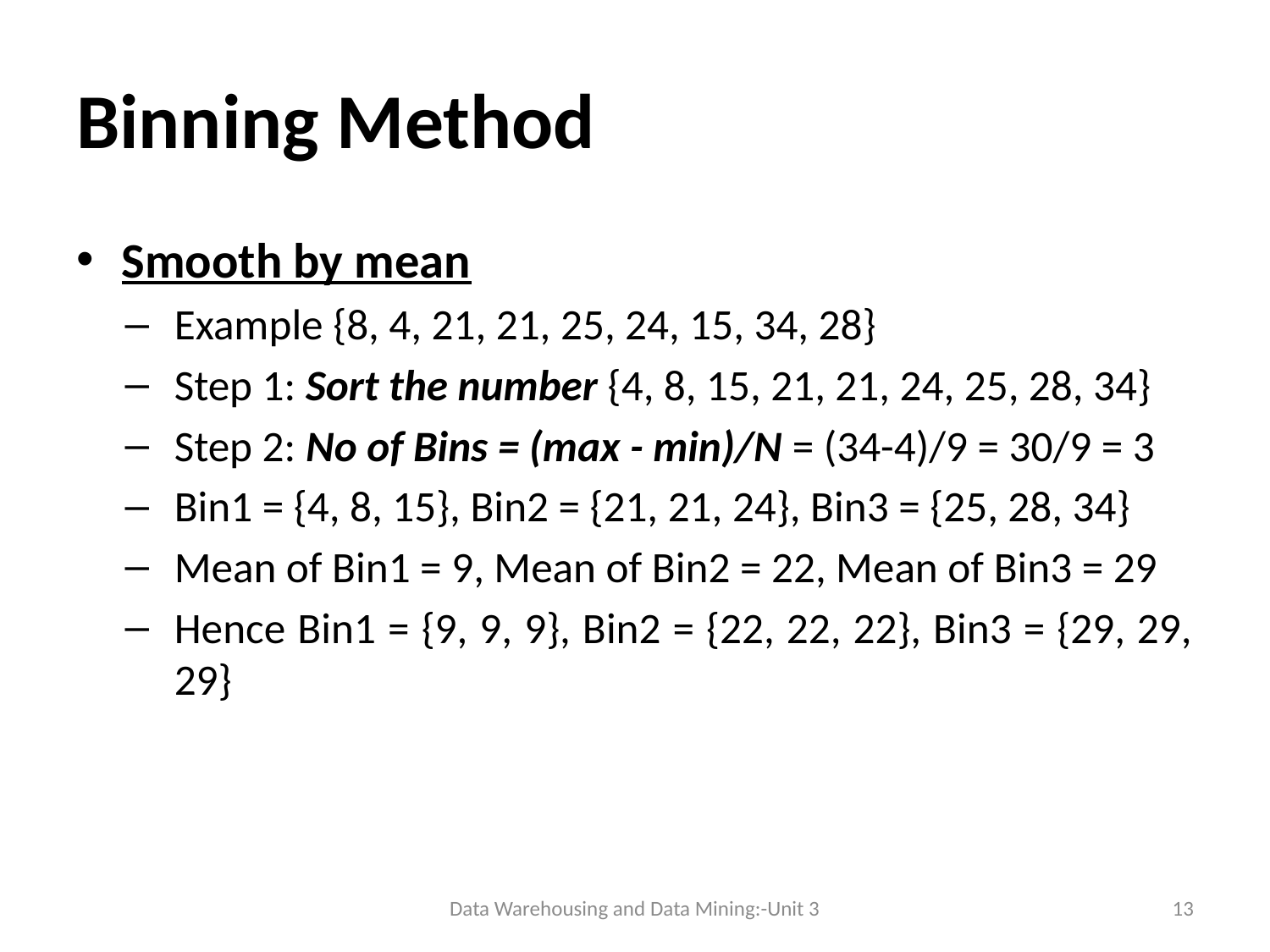

# Binning Method
Smooth by mean
Example {8, 4, 21, 21, 25, 24, 15, 34, 28}
Step 1: Sort the number {4, 8, 15, 21, 21, 24, 25, 28, 34}
Step 2: No of Bins = (max - min)/N = (34-4)/9 = 30/9 = 3
Bin1 = {4, 8, 15}, Bin2 = {21, 21, 24}, Bin3 = {25, 28, 34}
Mean of Bin1 = 9, Mean of Bin2 = 22, Mean of Bin3 = 29
Hence Bin1 = {9, 9, 9}, Bin2 = {22, 22, 22}, Bin3 = {29, 29, 29}
Data Warehousing and Data Mining:-Unit 3
13